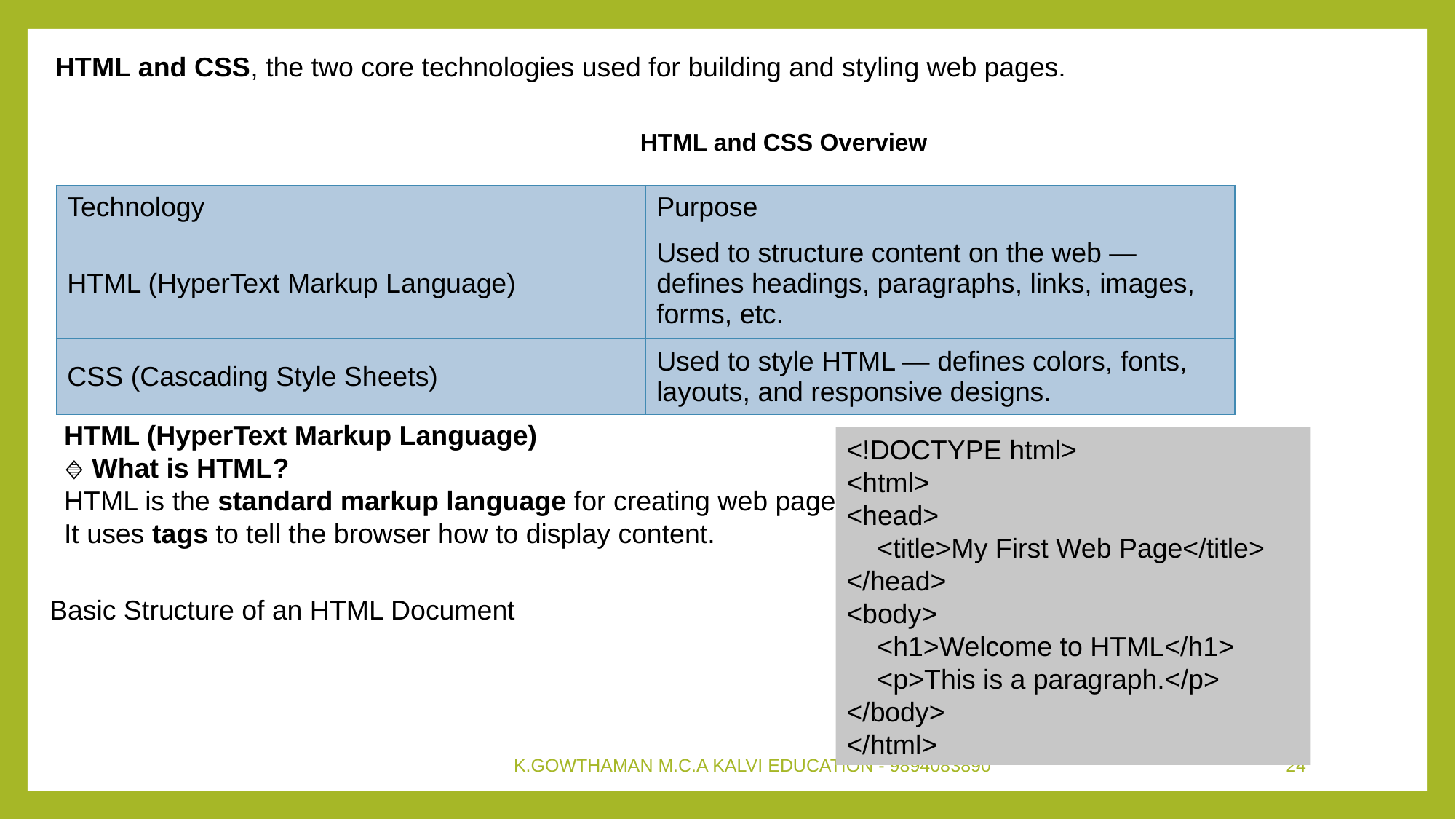

HTML and CSS, the two core technologies used for building and styling web pages.
HTML and CSS Overview

| Technology | Purpose |
| --- | --- |
| HTML (HyperText Markup Language) | Used to structure content on the web — defines headings, paragraphs, links, images, forms, etc. |
| CSS (Cascading Style Sheets) | Used to style HTML — defines colors, fonts, layouts, and responsive designs. |
HTML (HyperText Markup Language)
🔹 What is HTML?
HTML is the standard markup language for creating web pages.
It uses tags to tell the browser how to display content.
<!DOCTYPE html>
<html>
<head>
    <title>My First Web Page</title>
</head>
<body>
    <h1>Welcome to HTML</h1>
    <p>This is a paragraph.</p>
</body>
</html>
Basic Structure of an HTML Document
K.GOWTHAMAN M.C.A KALVI EDUCATION - 9894083890
24